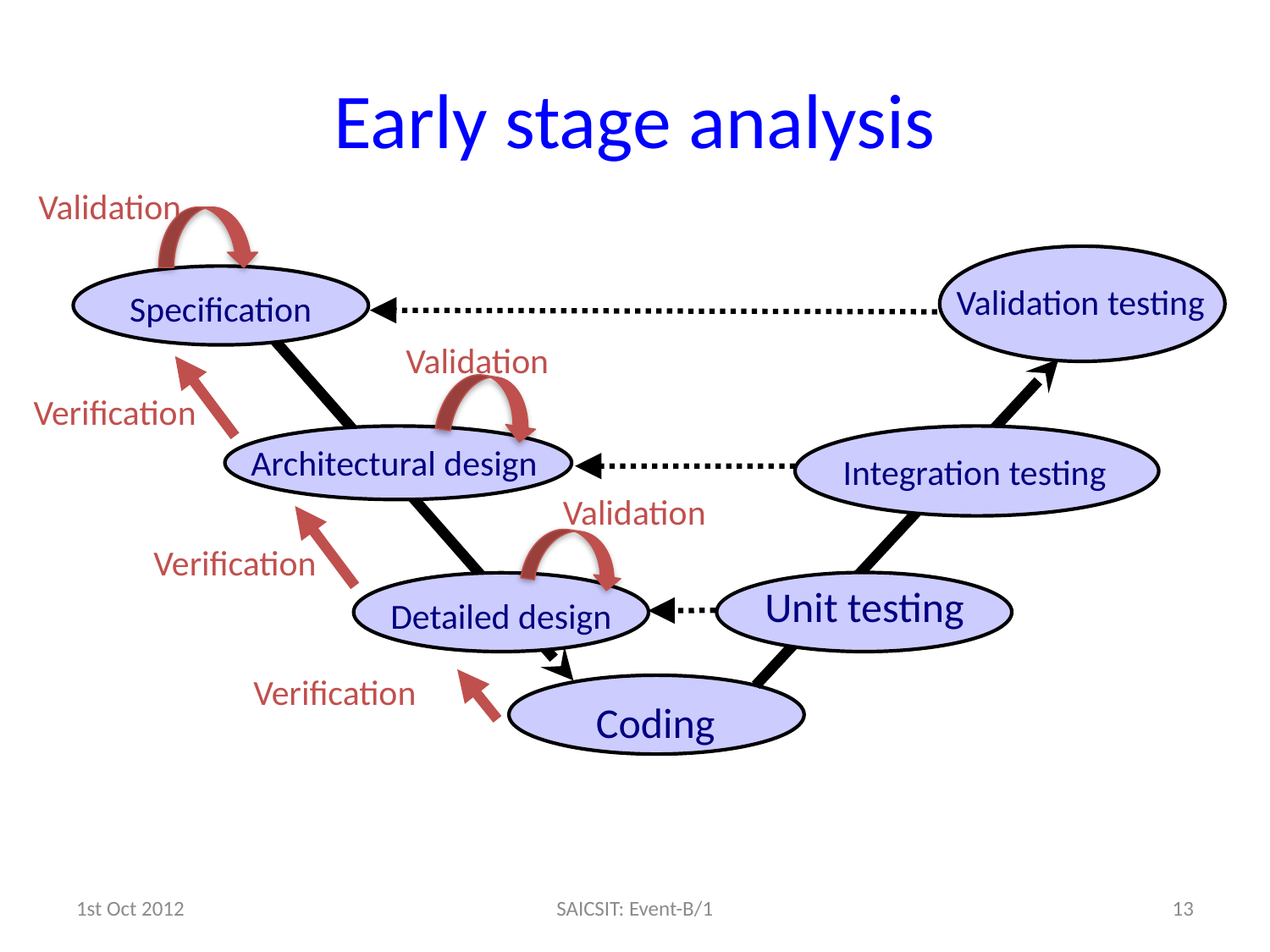

# Early stage analysis
Validation

Validation testing

Integration testing

Unit testing

Specification
Validation

Verification

Architectural design
Validation

Verification

Detailed design
Verification

Coding
1st Oct 2012
SAICSIT: Event-B/1
13